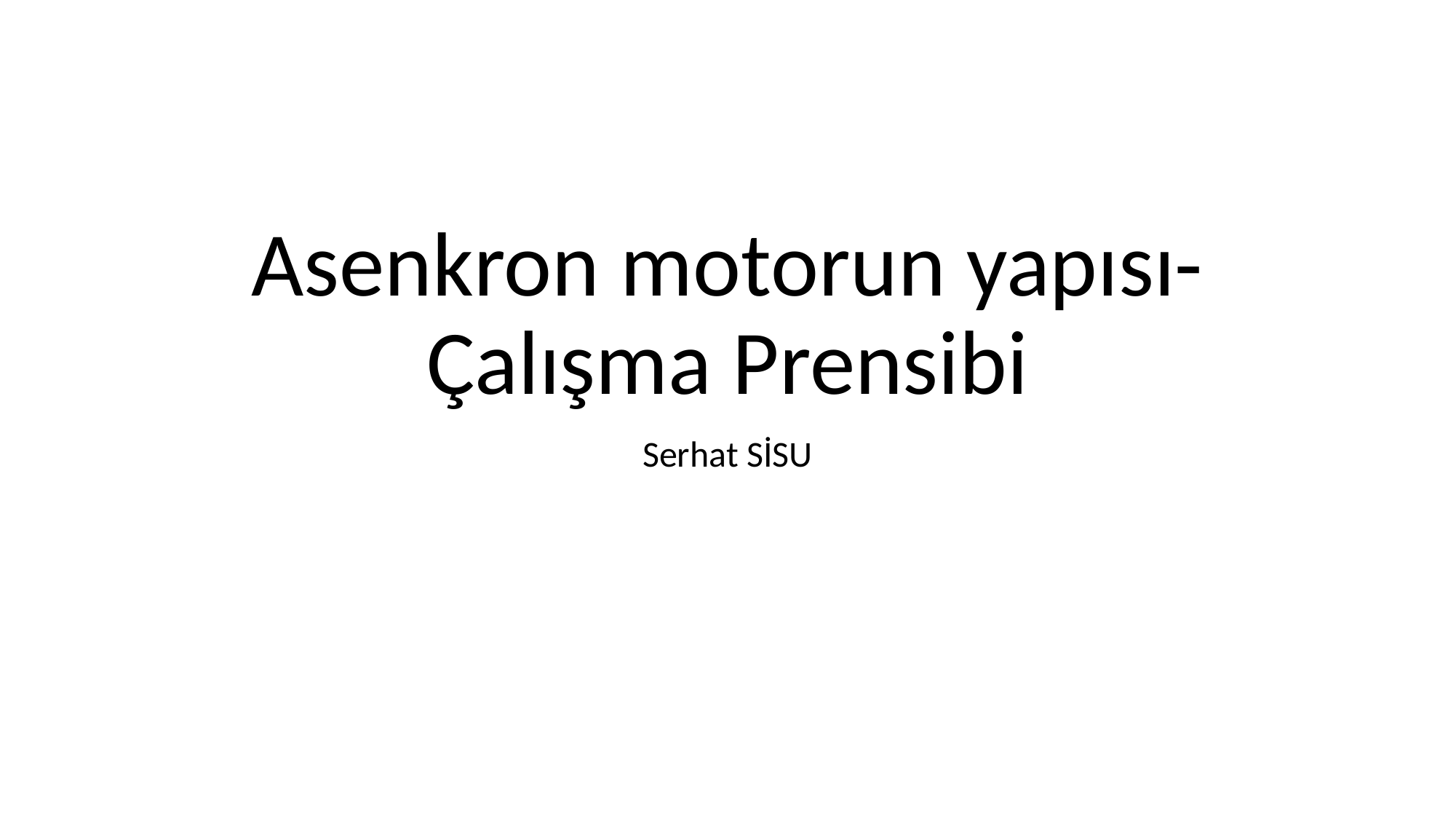

# Asenkron motorun yapısı-Çalışma Prensibi
Serhat SİSU